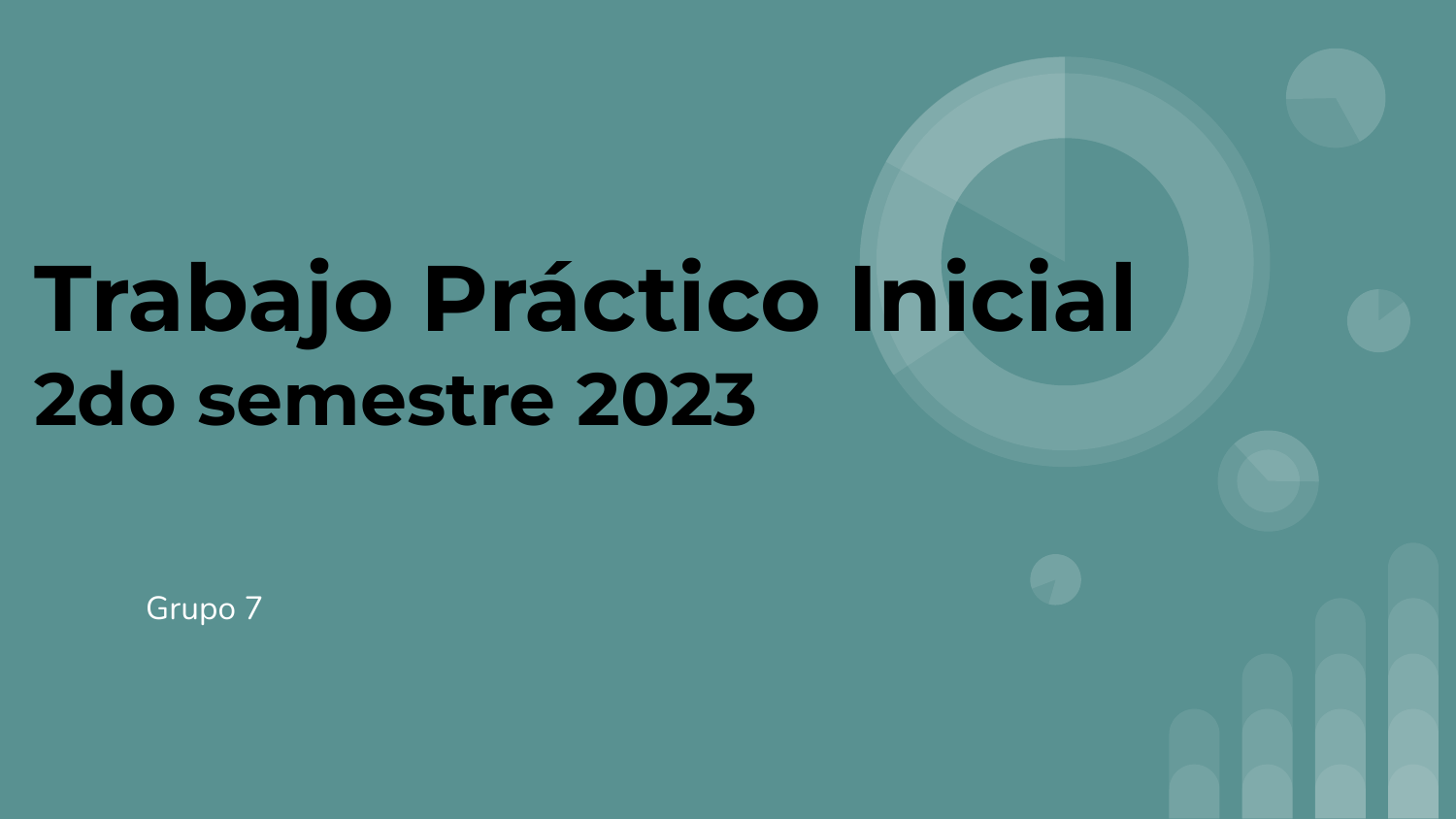

# Trabajo Práctico Inicial
2do semestre 2023

Grupo 7